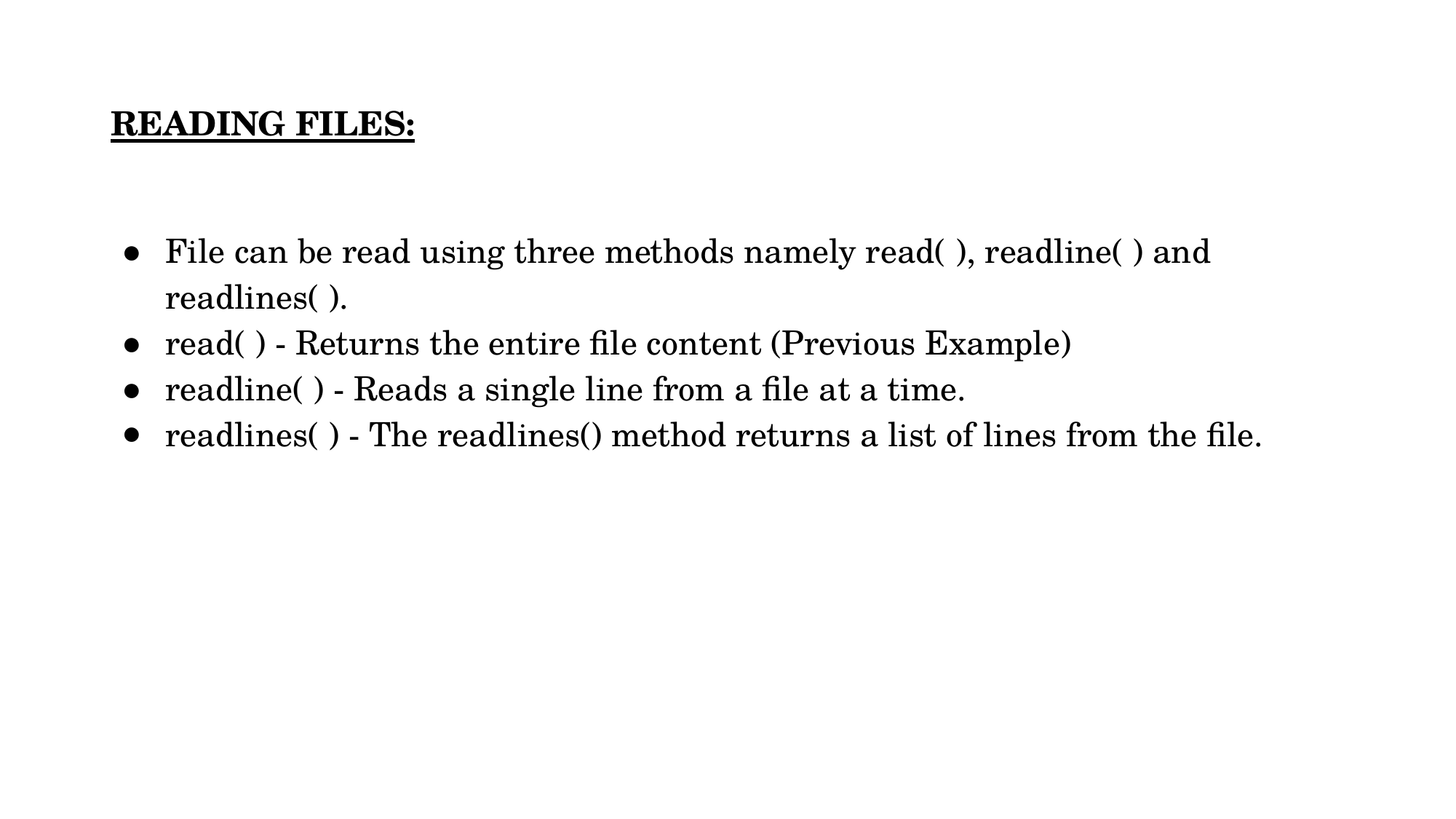

# READING FILES:
File can be read using three methods namely read( ), readline( ) and readlines( ).
read( ) - Returns the entire file content (Previous Example)
readline( ) - Reads a single line from a file at a time.
readlines( ) - The readlines() method returns a list of lines from the file.